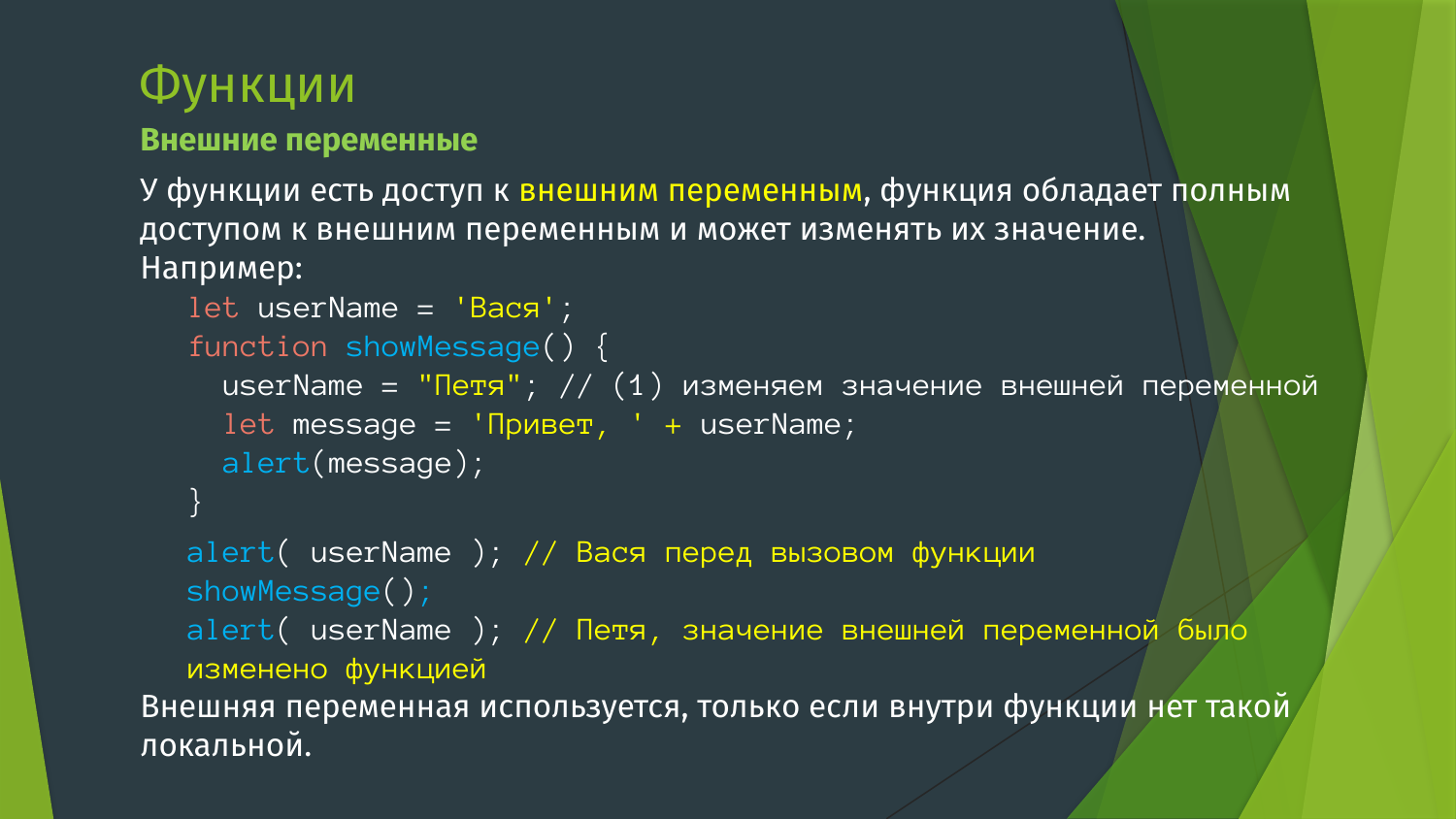

# Функции
Внешние переменные
У функции есть доступ к внешним переменным, функция обладает полным доступом к внешним переменным и может изменять их значение.
Например:
let userName = 'Вася';
function showMessage() {
  userName = "Петя"; // (1) изменяем значение внешней переменной
  let message = 'Привет, ' + userName;
  alert(message);
}
alert( userName ); // Вася перед вызовом функции
showMessage();
alert( userName ); // Петя, значение внешней переменной было изменено функцией
Внешняя переменная используется, только если внутри функции нет такой локальной.